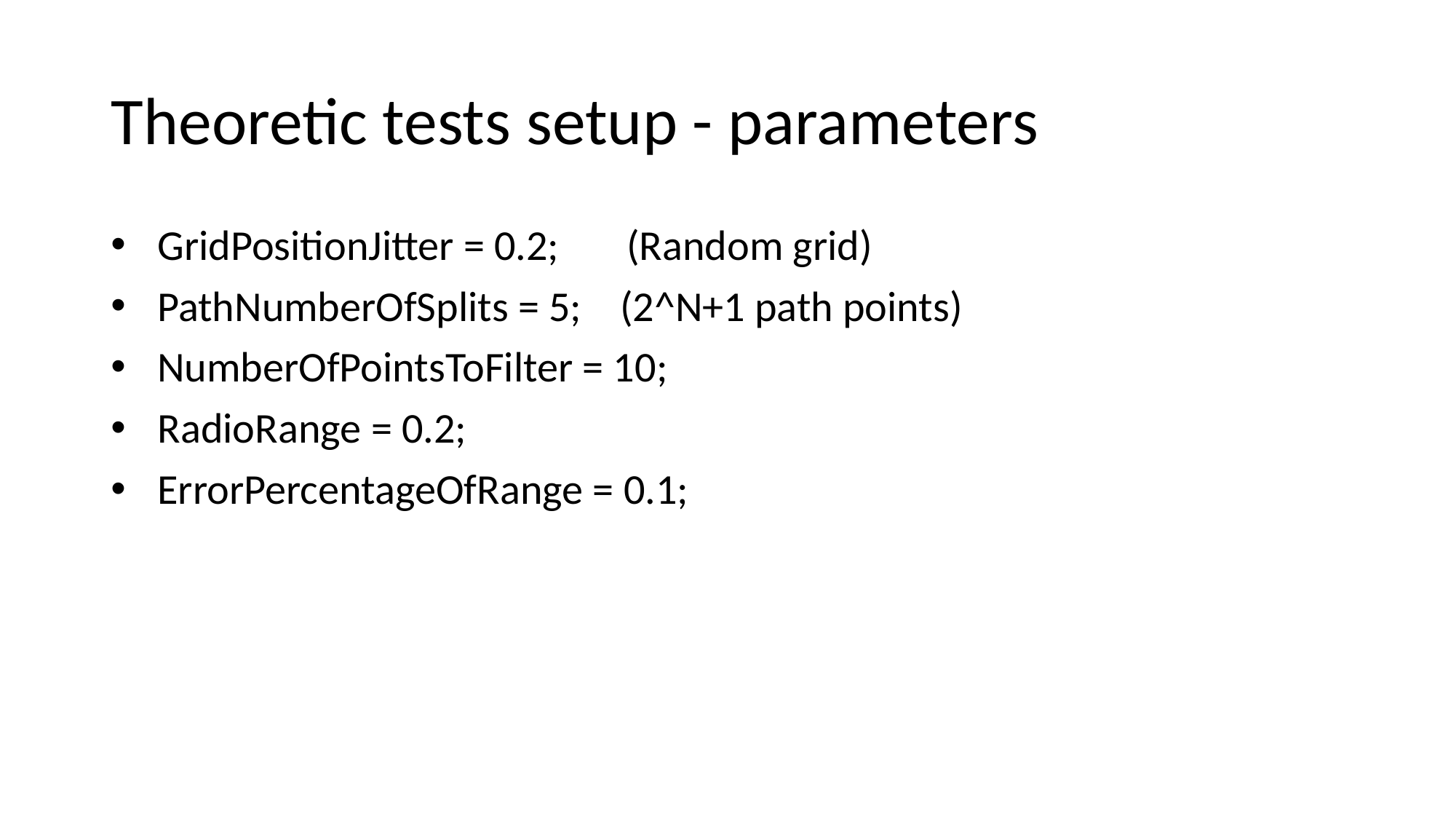

# Theoretic tests setup - parameters
  GridPositionJitter = 0.2;       (Random grid)
  PathNumberOfSplits = 5;    (2^N+1 path points)
  NumberOfPointsToFilter = 10;
  RadioRange = 0.2;
  ErrorPercentageOfRange = 0.1;